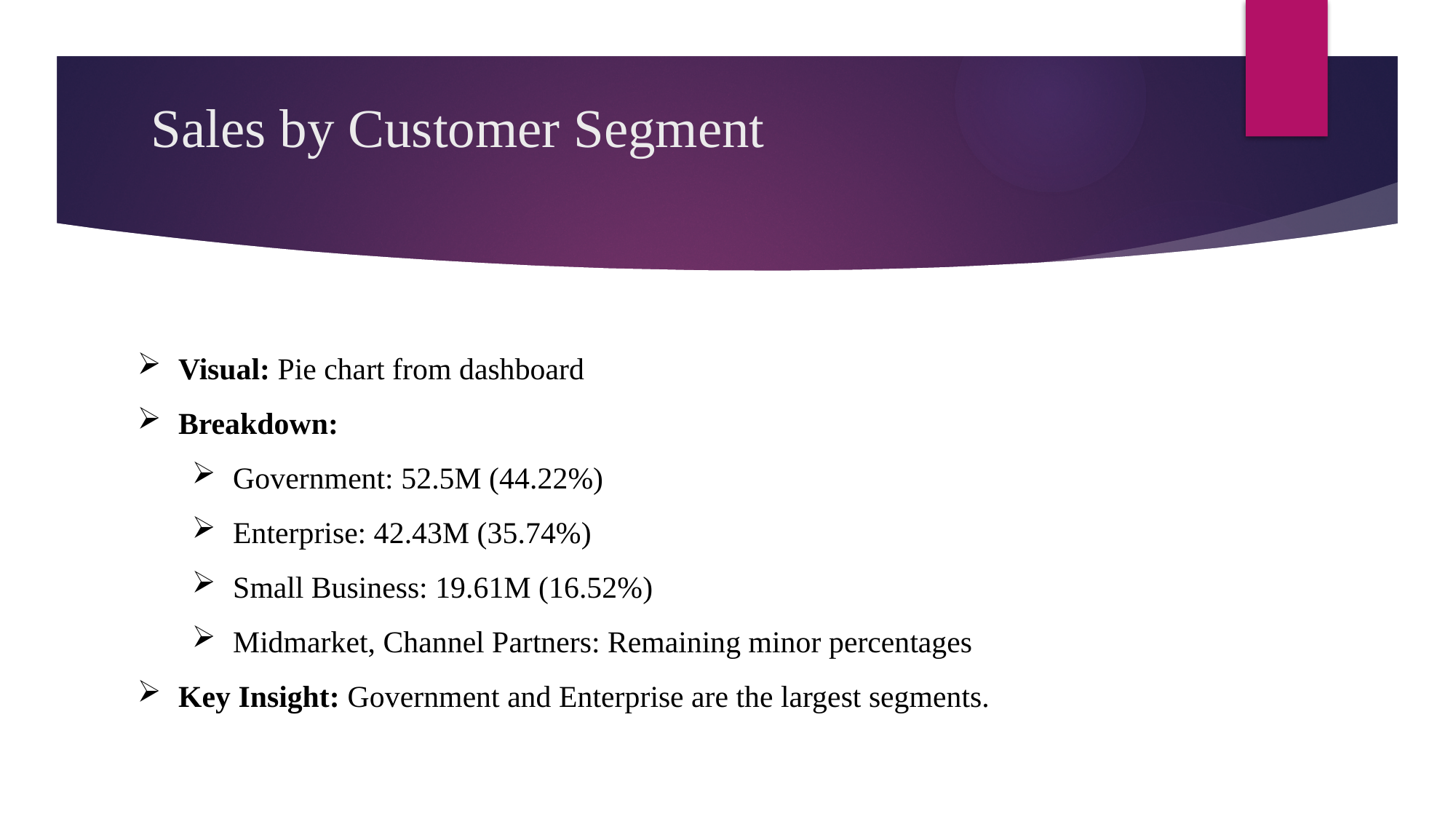

# Sales by Customer Segment
Visual: Pie chart from dashboard
Breakdown:
Government: 52.5M (44.22%)
Enterprise: 42.43M (35.74%)
Small Business: 19.61M (16.52%)
Midmarket, Channel Partners: Remaining minor percentages
Key Insight: Government and Enterprise are the largest segments.